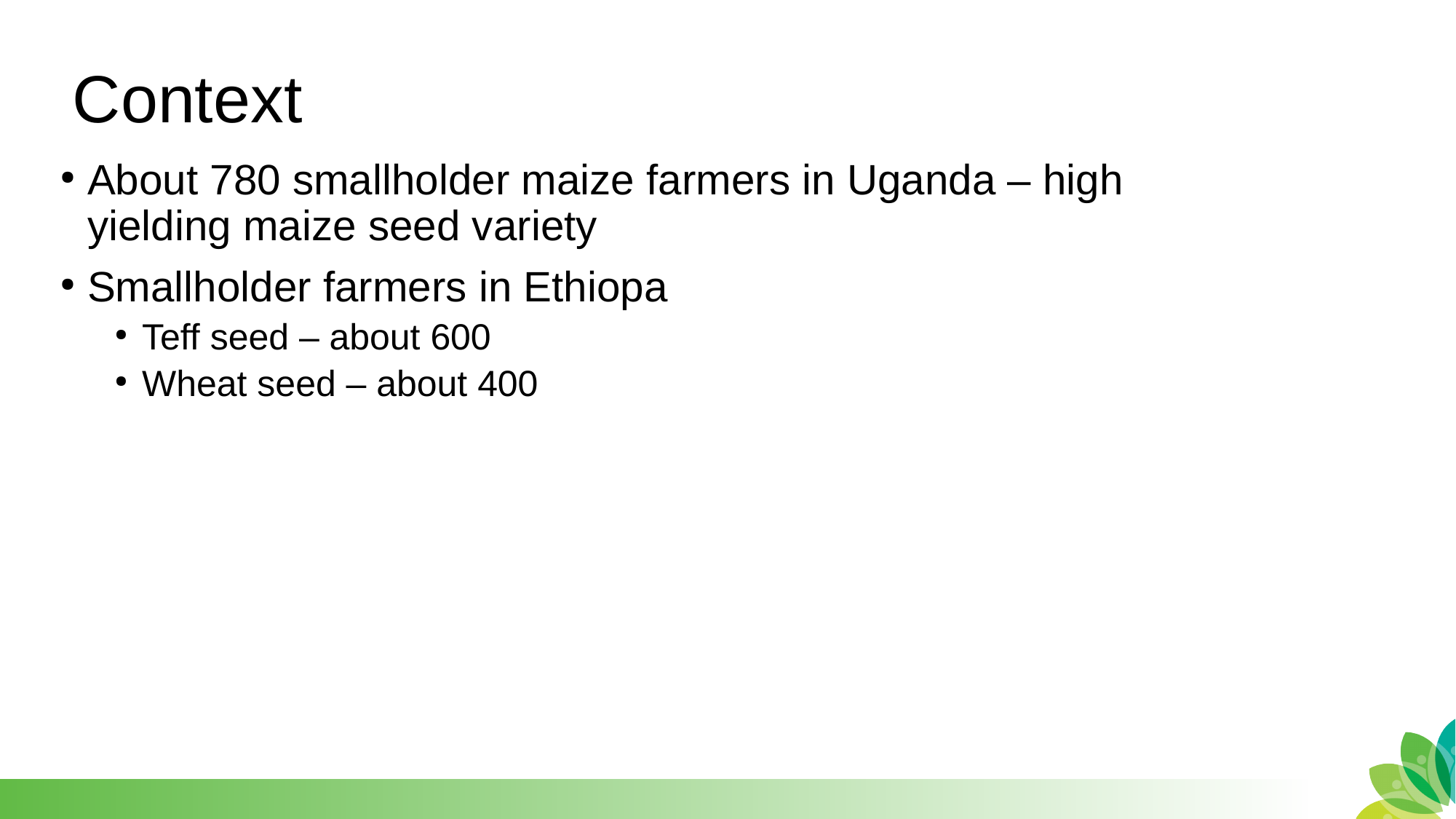

# Context
About 780 smallholder maize farmers in Uganda – high yielding maize seed variety
Smallholder farmers in Ethiopa
Teff seed – about 600
Wheat seed – about 400